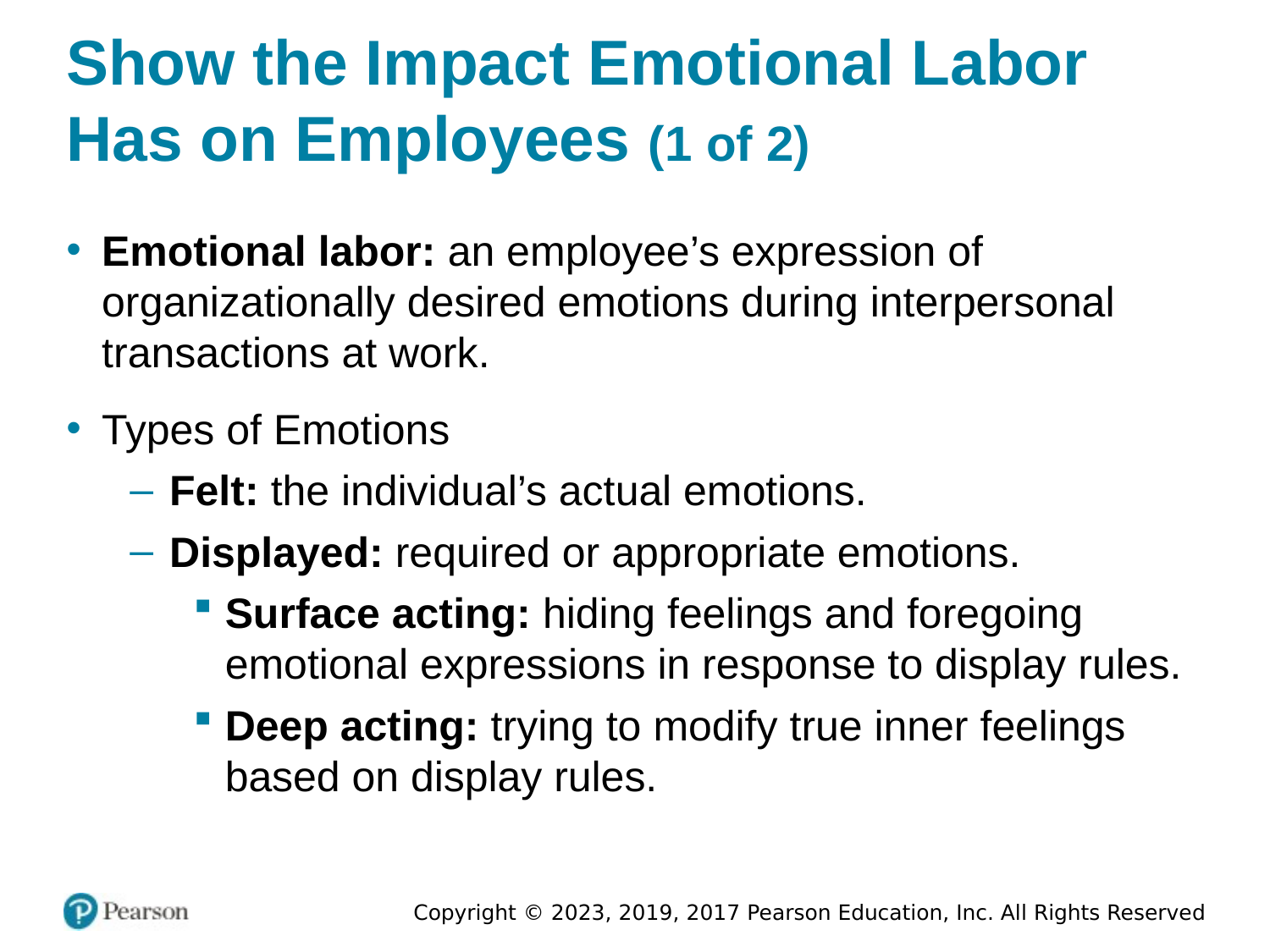

# Show the Impact Emotional Labor Has on Employees (1 of 2)
Emotional labor: an employee’s expression of organizationally desired emotions during interpersonal transactions at work.
Types of Emotions
Felt: the individual’s actual emotions.
Displayed: required or appropriate emotions.
Surface acting: hiding feelings and foregoing emotional expressions in response to display rules.
Deep acting: trying to modify true inner feelings based on display rules.